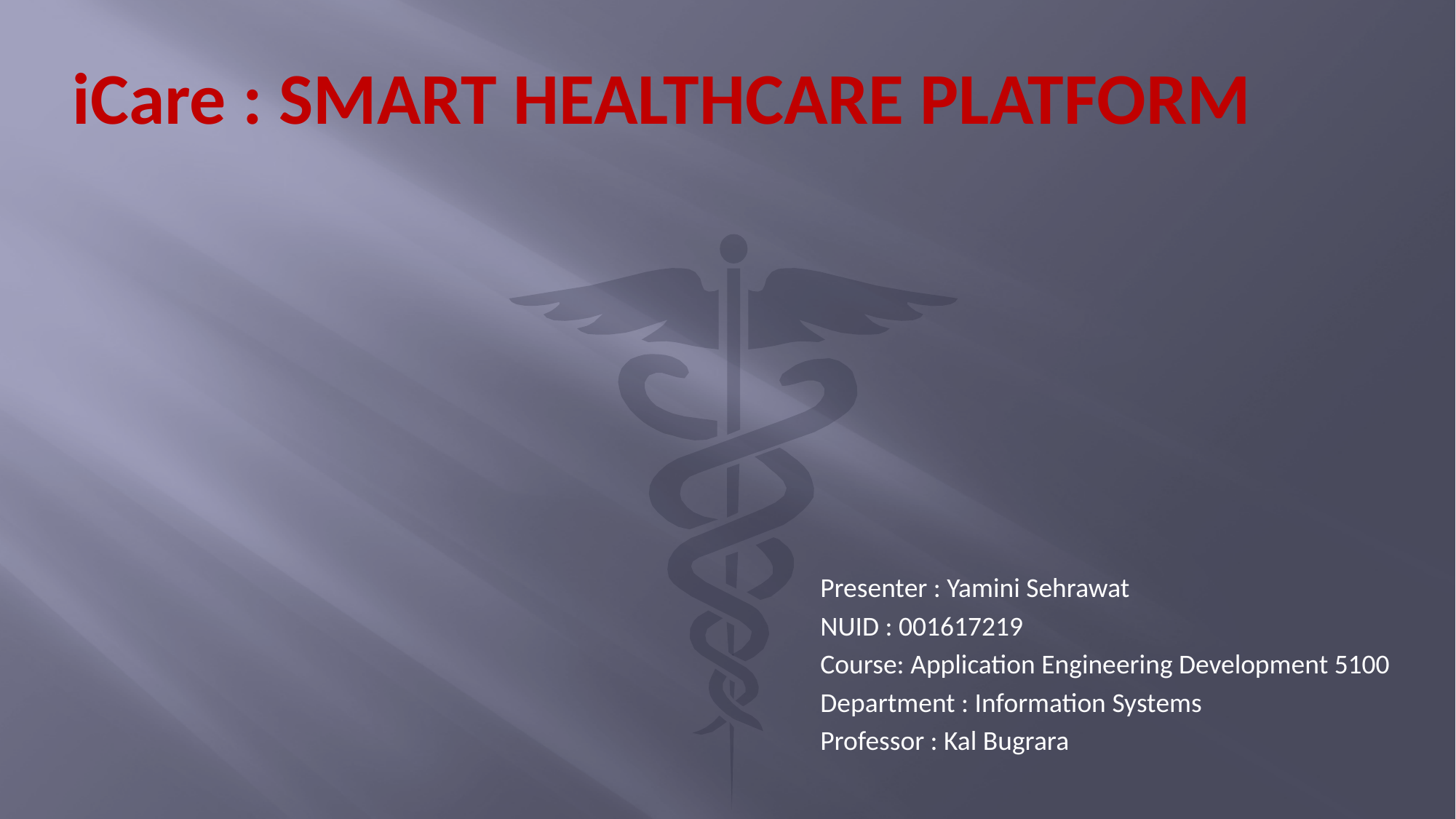

# iCare : Smart Healthcare Platform
Presenter : Yamini Sehrawat
NUID : 001617219
Course: Application Engineering Development 5100
Department : Information Systems
Professor : Kal Bugrara